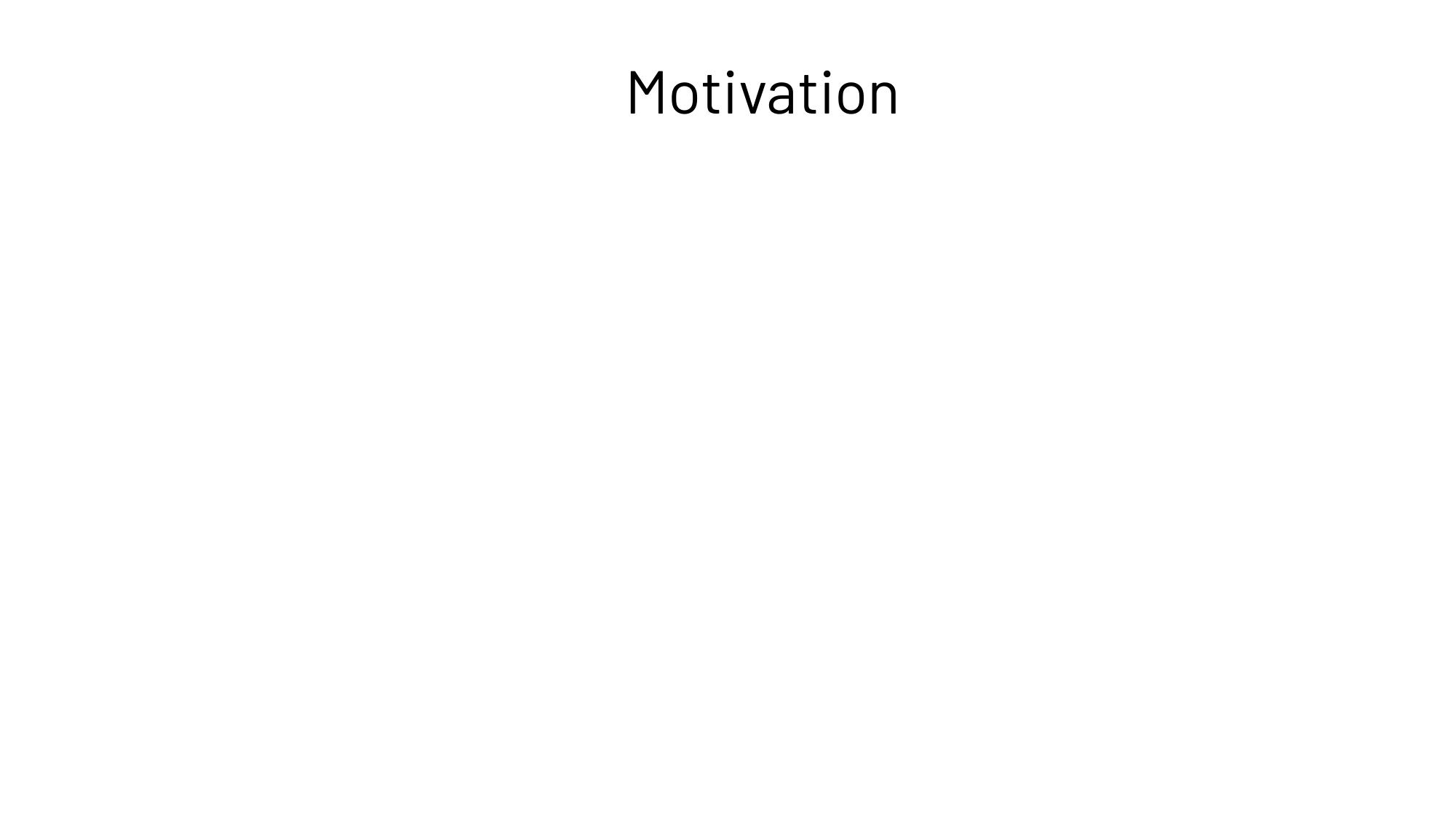

# Motivation
In the current world, Deep Learning has emerged as a powerful tool in almost all the fields.
Object Detection plays a huge role in different fields such as in Autonomous driving, surveillance, and healthcare.
These applications showcase the versatility and importance of object detection in improving efficiency, safety, and decision-making across diverse industries.
In object detection, deep learning frameworks play a crucial role in detecting and localizing objects. The ability to detect objects has become essential across various industries.